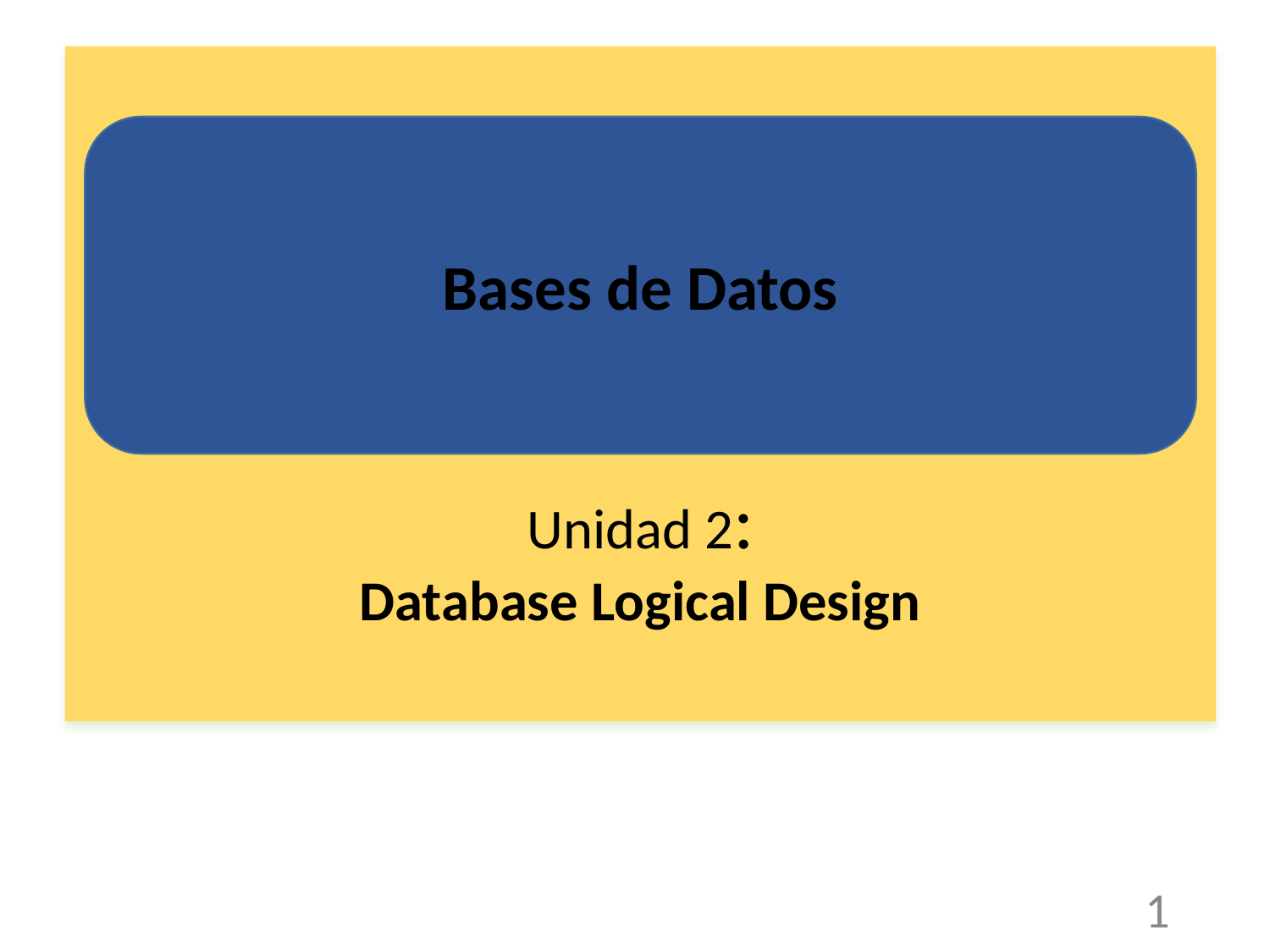

Unidad 2:
Database Logical Design

Bases de Datos
1